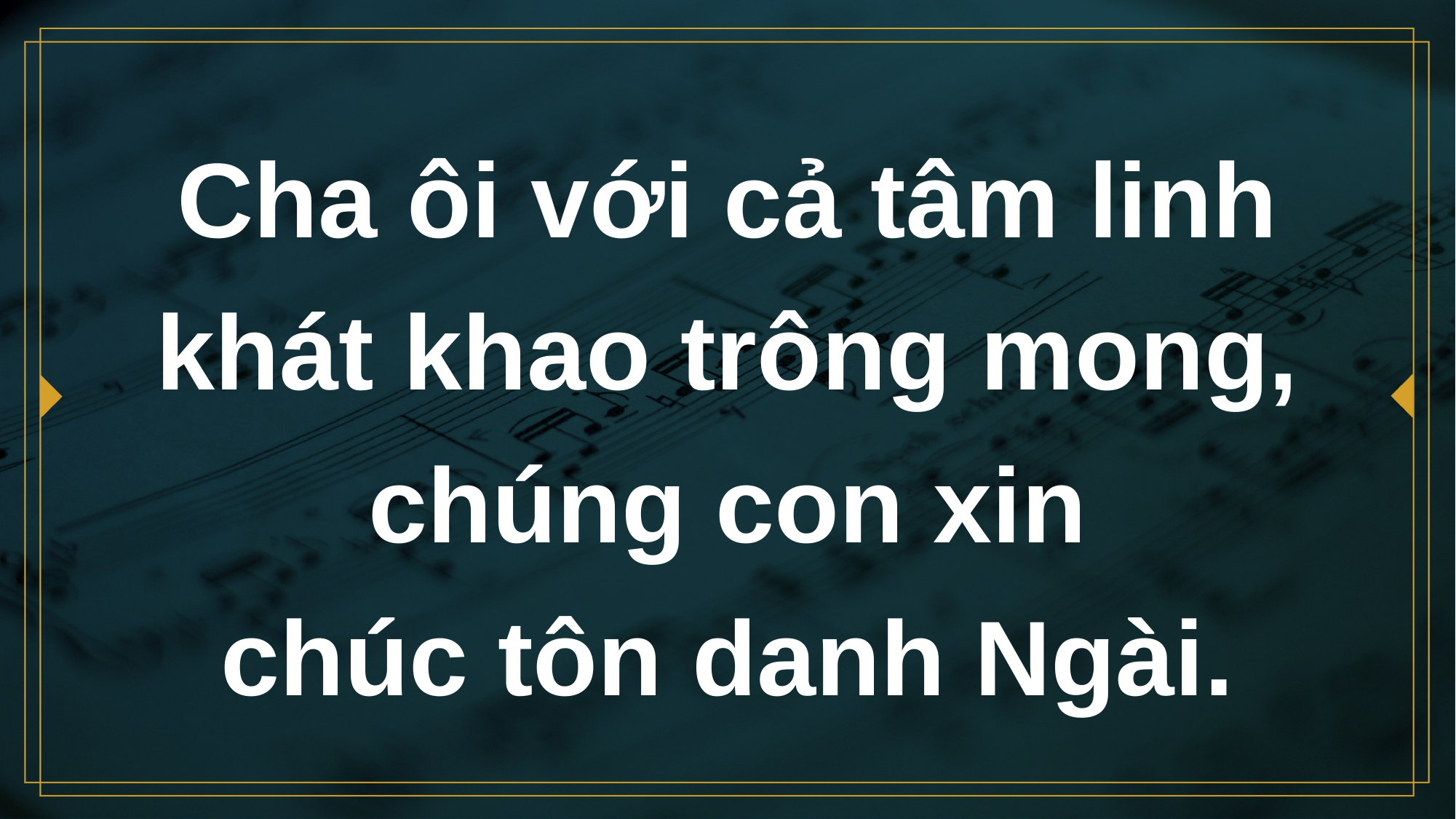

# Cha ôi với cả tâm linh khát khao trông mong, chúng con xin chúc tôn danh Ngài.